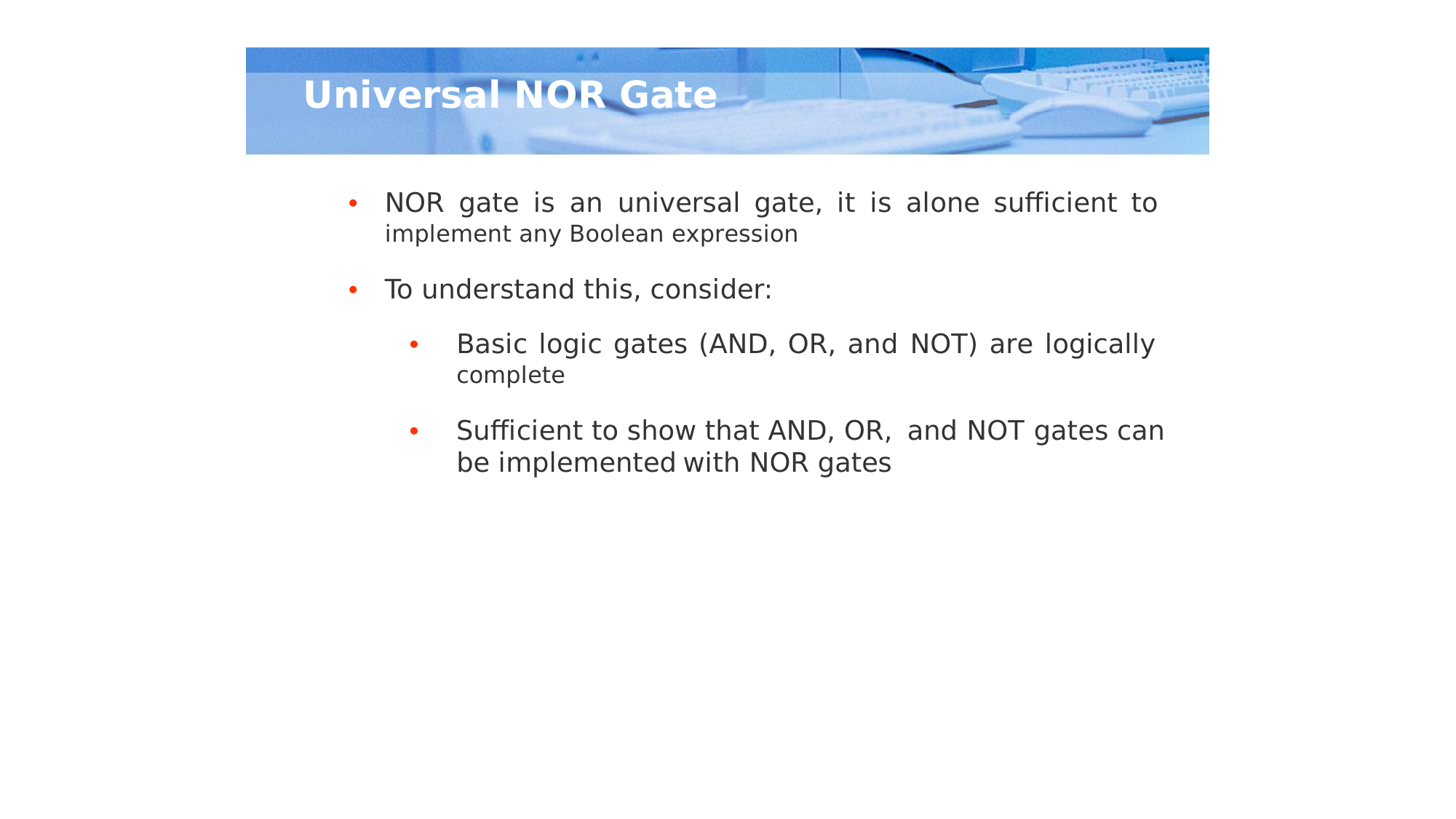

Universal NOR Gate
NOR gate is an universal gate, it is alone sufficient to
implement any Boolean expression
•
To understand this, consider:
•
Basic logic gates (AND, OR, and NOT) are logically
complete
•
Sufficient to show that AND, OR,
and
NOT
gates
can
•
be
implemented
with
NOR
gates